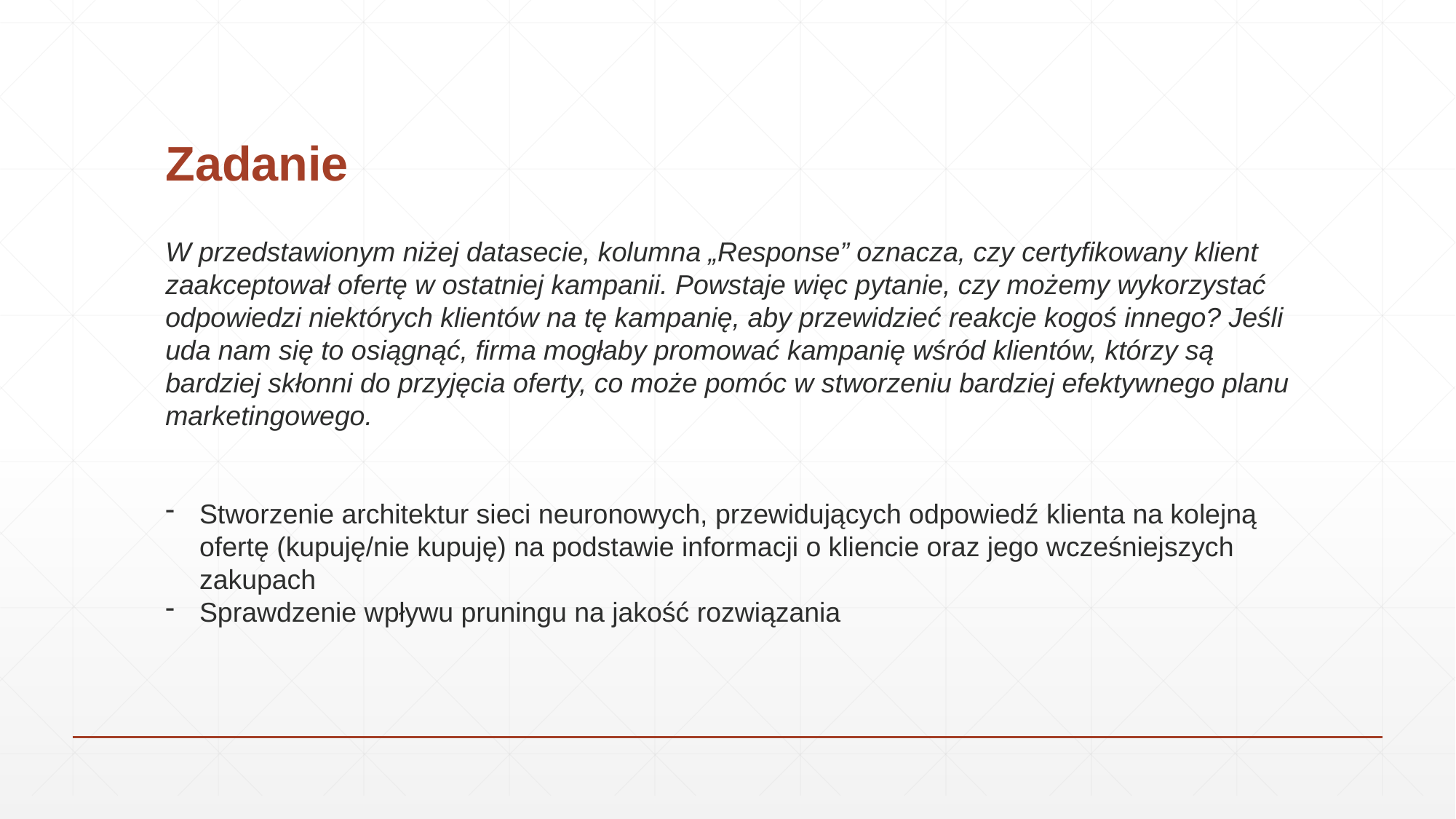

# Zadanie
W przedstawionym niżej datasecie, kolumna „Response” oznacza, czy certyfikowany klient zaakceptował ofertę w ostatniej kampanii. Powstaje więc pytanie, czy możemy wykorzystać odpowiedzi niektórych klientów na tę kampanię, aby przewidzieć reakcje kogoś innego? Jeśli uda nam się to osiągnąć, firma mogłaby promować kampanię wśród klientów, którzy są bardziej skłonni do przyjęcia oferty, co może pomóc w stworzeniu bardziej efektywnego planu marketingowego.

Stworzenie architektur sieci neuronowych, przewidujących odpowiedź klienta na kolejną ofertę (kupuję/nie kupuję) na podstawie informacji o kliencie oraz jego wcześniejszych zakupach
Sprawdzenie wpływu pruningu na jakość rozwiązania